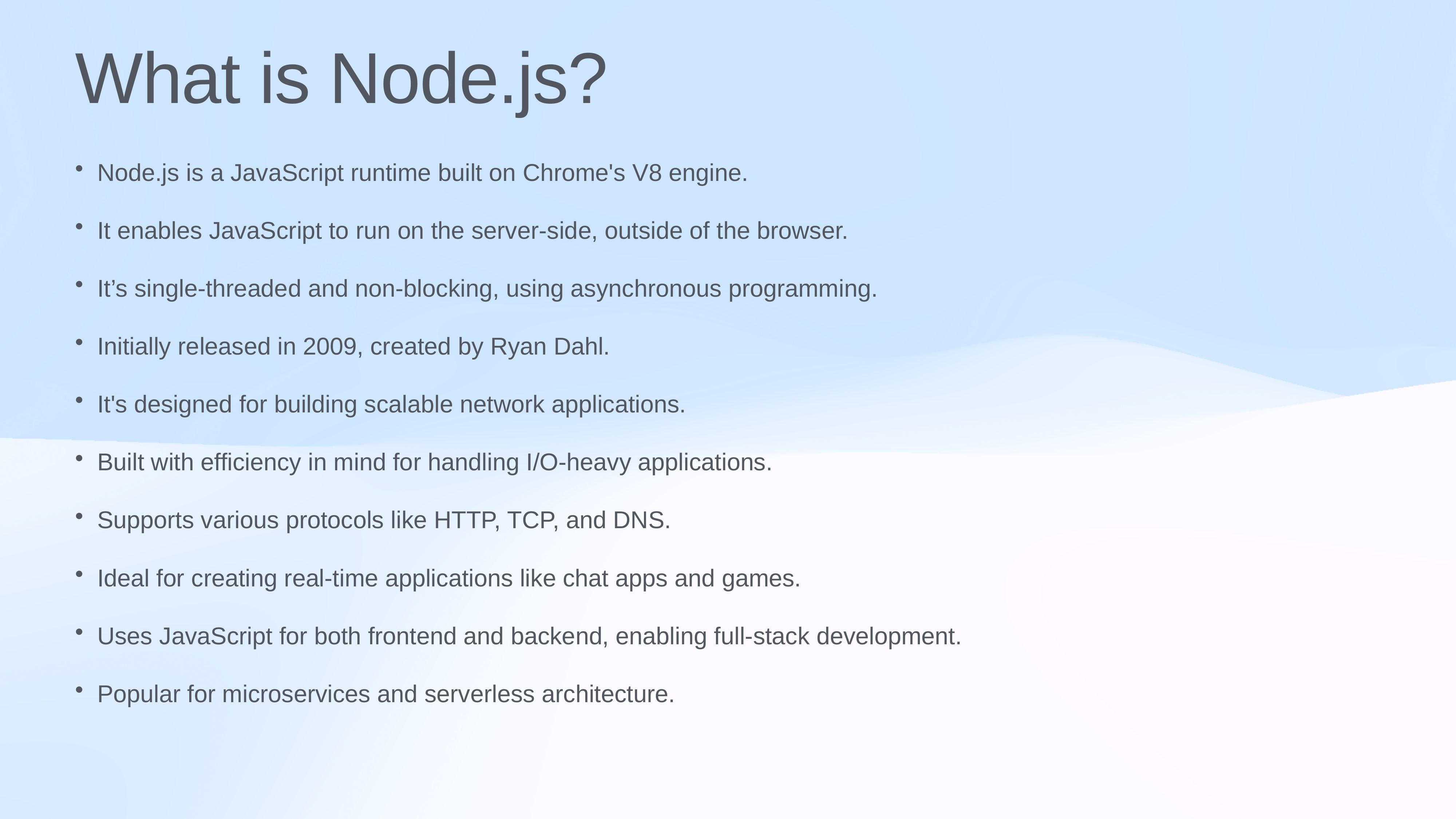

# What is Node.js?
Node.js is a JavaScript runtime built on Chrome's V8 engine.
It enables JavaScript to run on the server-side, outside of the browser.
It’s single-threaded and non-blocking, using asynchronous programming.
Initially released in 2009, created by Ryan Dahl.
It's designed for building scalable network applications.
Built with efficiency in mind for handling I/O-heavy applications.
Supports various protocols like HTTP, TCP, and DNS.
Ideal for creating real-time applications like chat apps and games.
Uses JavaScript for both frontend and backend, enabling full-stack development.
Popular for microservices and serverless architecture.